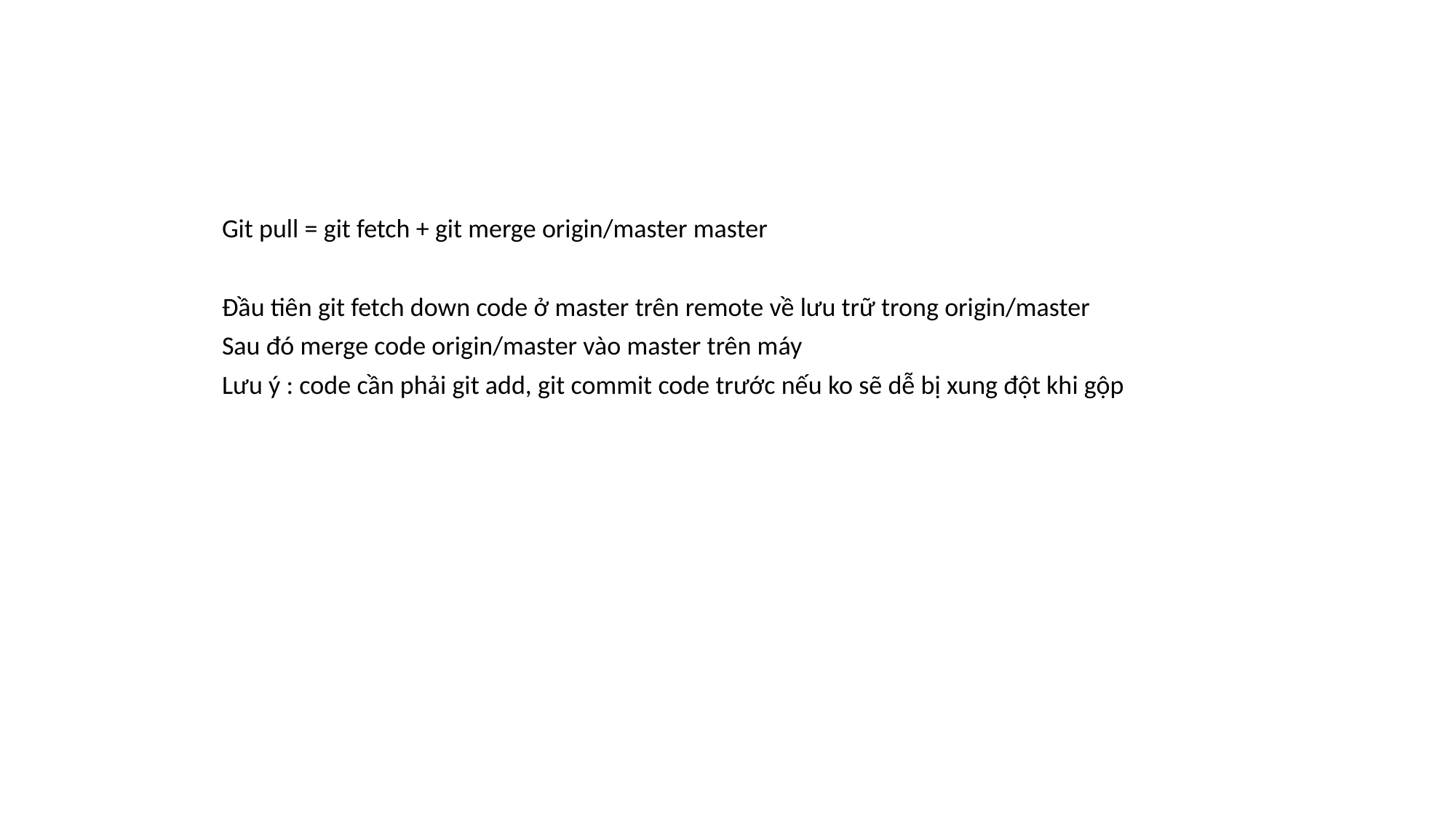

Git pull = git fetch + git merge origin/master master

Đầu tiên git fetch down code ở master trên remote về lưu trữ trong origin/master
Sau đó merge code origin/master vào master trên máy
Lưu ý : code cần phải git add, git commit code trước nếu ko sẽ dễ bị xung đột khi gộp